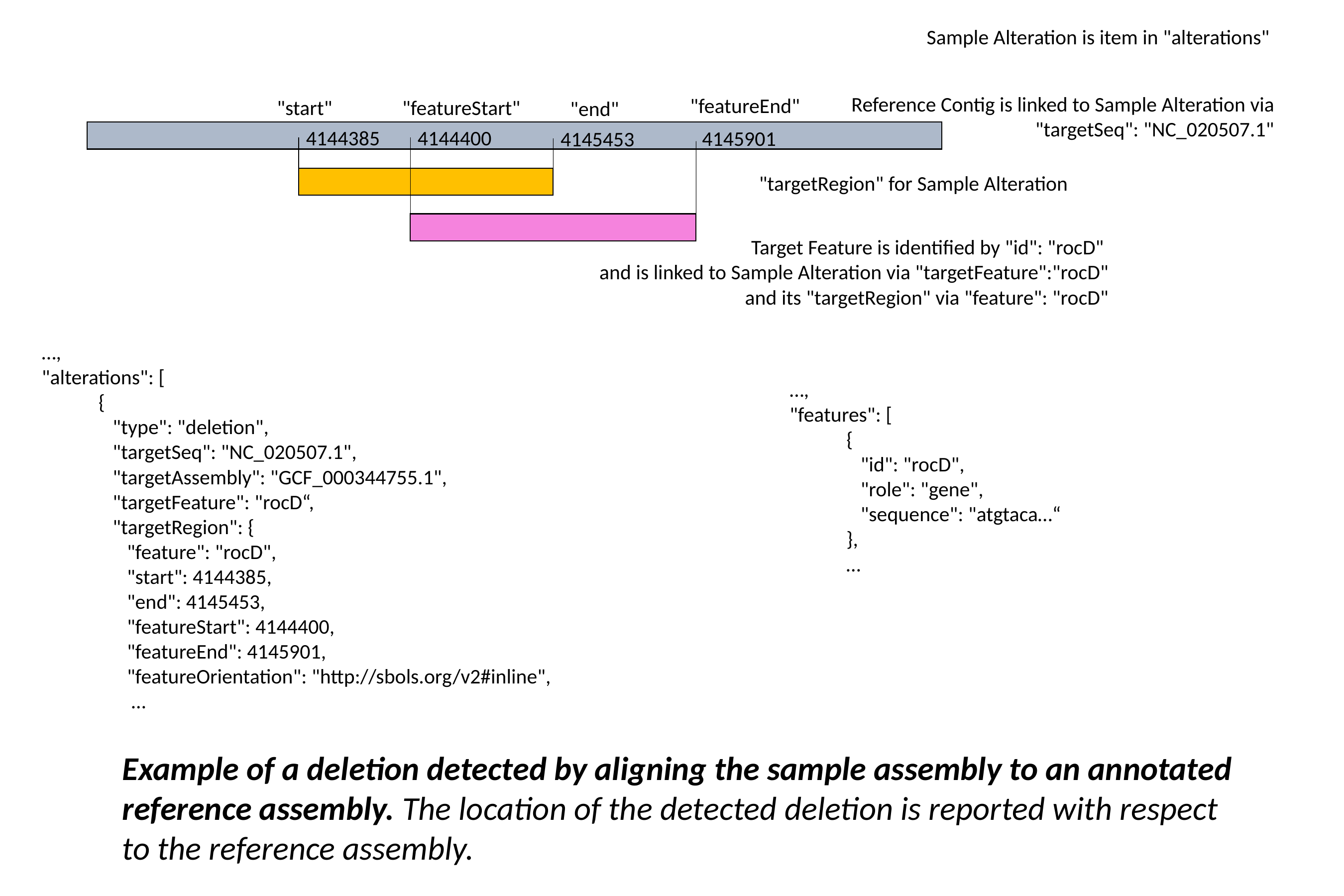

Sample Alteration is item in "alterations"
Reference Contig is linked to Sample Alteration via "targetSeq": "NC_020507.1"
"featureEnd"
"start"
"featureStart"
"end"
4144400
4144385
4145901

4145453
"targetRegion" for Sample Alteration

Target Feature is identified by "id": "rocD"
and is linked to Sample Alteration via "targetFeature":"rocD"
and its "targetRegion" via "feature": "rocD"

…,
"alterations": [
            {
               "type": "deletion",
               "targetSeq": "NC_020507.1",
               "targetAssembly": "GCF_000344755.1",
               "targetFeature": "rocD“,
               "targetRegion": {
                  "feature": "rocD",
                  "start": 4144385,
                  "end": 4145453,
                  "featureStart": 4144400,
                  "featureEnd": 4145901,
                  "featureOrientation": "http://sbols.org/v2#inline",
                   …
…,
"features": [
            {
               "id": "rocD",
               "role": "gene",
               "sequence": "atgtaca…“
            },
            …
Example of a deletion detected by aligning the sample assembly to an annotated reference assembly. The location of the detected deletion is reported with respect to the reference assembly.